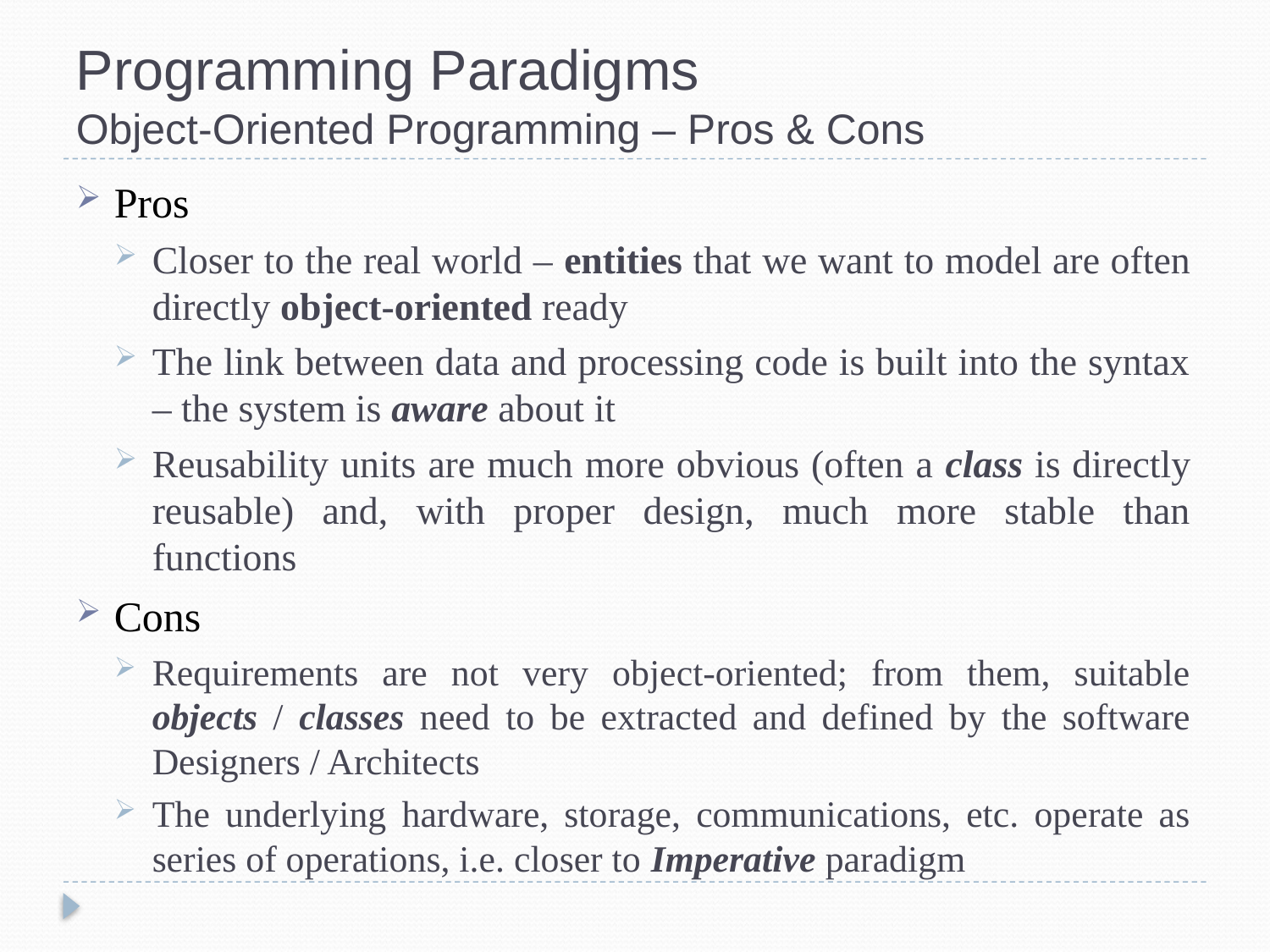

# Programming Paradigms Object-Oriented Programming – Pros & Cons
Pros
Closer to the real world – entities that we want to model are often directly object-oriented ready
The link between data and processing code is built into the syntax – the system is aware about it
Reusability units are much more obvious (often a class is directly reusable) and, with proper design, much more stable than functions
Cons
Requirements are not very object-oriented; from them, suitable objects / classes need to be extracted and defined by the software Designers / Architects
The underlying hardware, storage, communications, etc. operate as series of operations, i.e. closer to Imperative paradigm